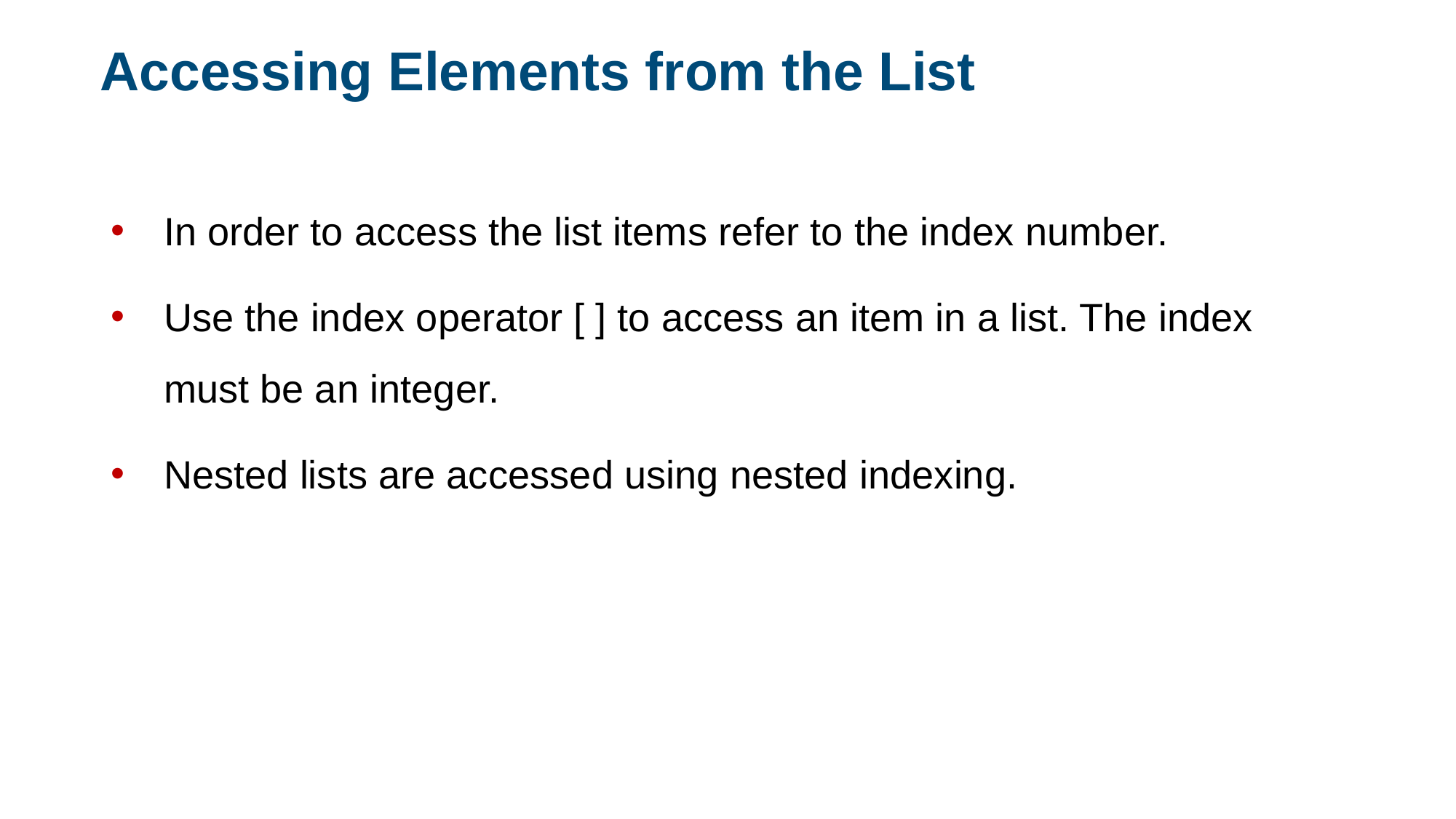

Accessing Elements from the List
In order to access the list items refer to the index number.
Use the index operator [ ] to access an item in a list. The index must be an integer.
Nested lists are accessed using nested indexing.